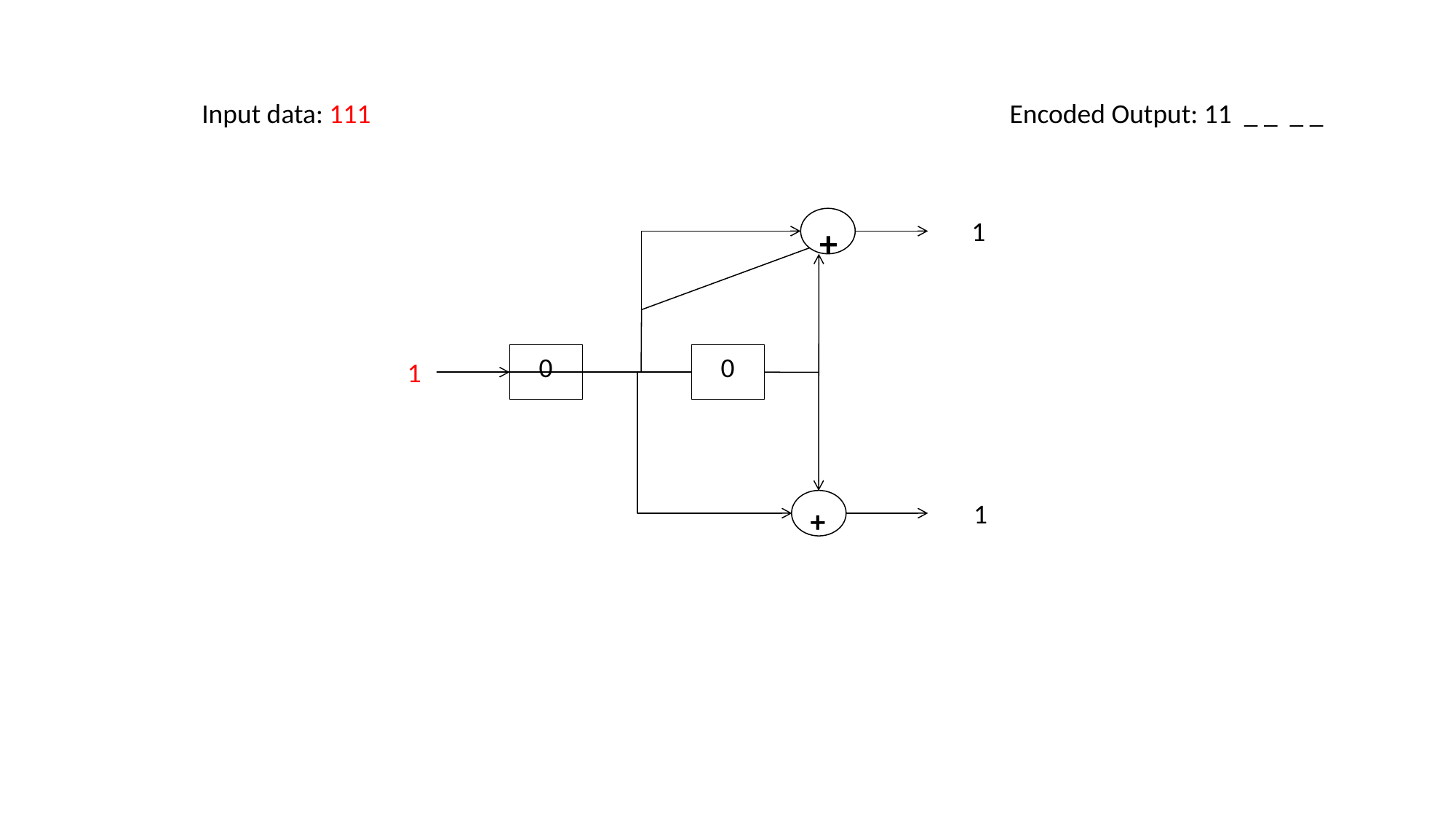

Input data: 111
Encoded Output: 11  _ _  _ _
+
1
   0
   0
1
+
1